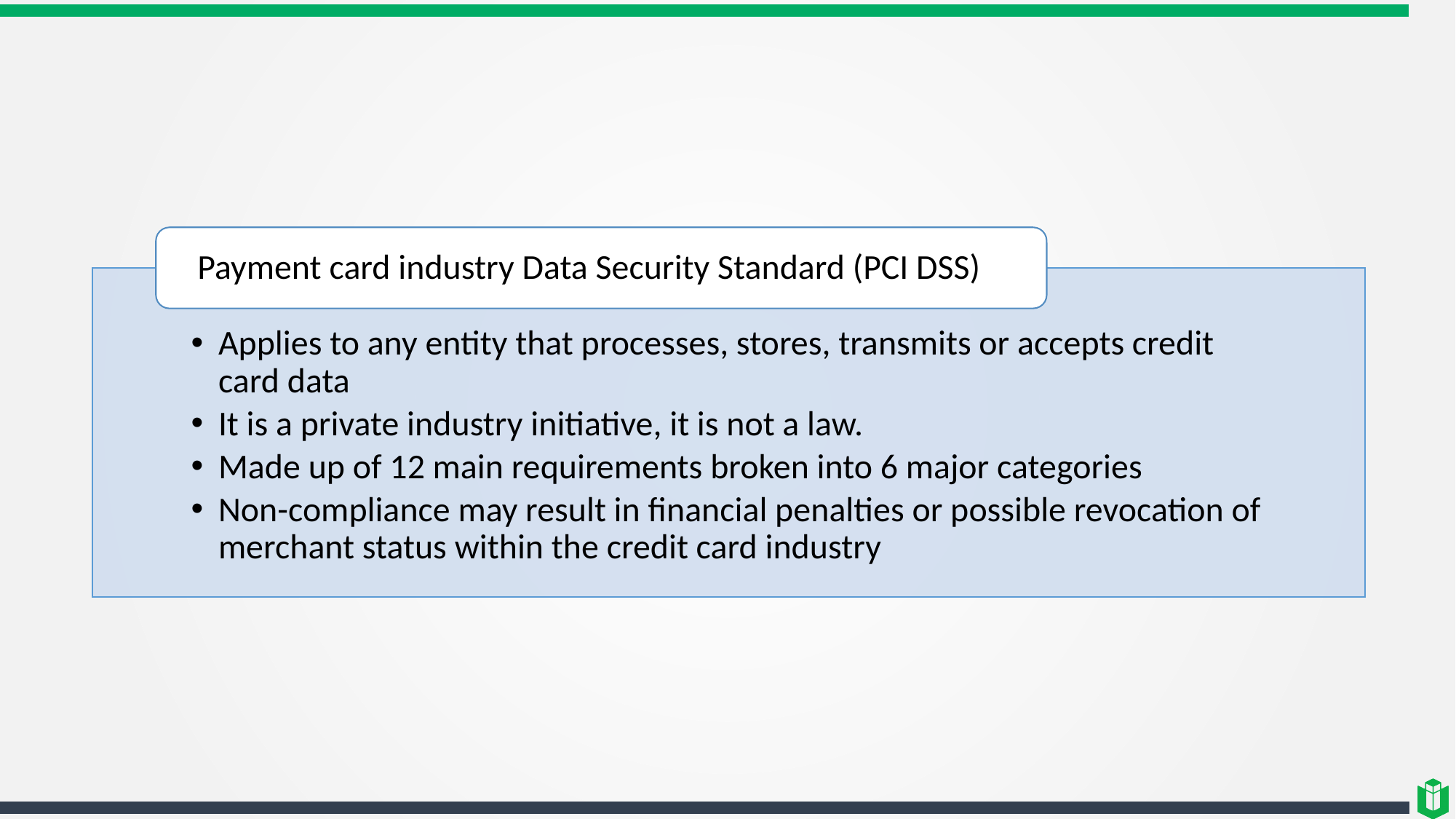

Applies to any entity that processes, stores, transmits or accepts credit card data
It is a private industry initiative, it is not a law.
Made up of 12 main requirements broken into 6 major categories
Non-compliance may result in financial penalties or possible revocation of merchant status within the credit card industry
Payment card industry Data Security Standard (PCI DSS)